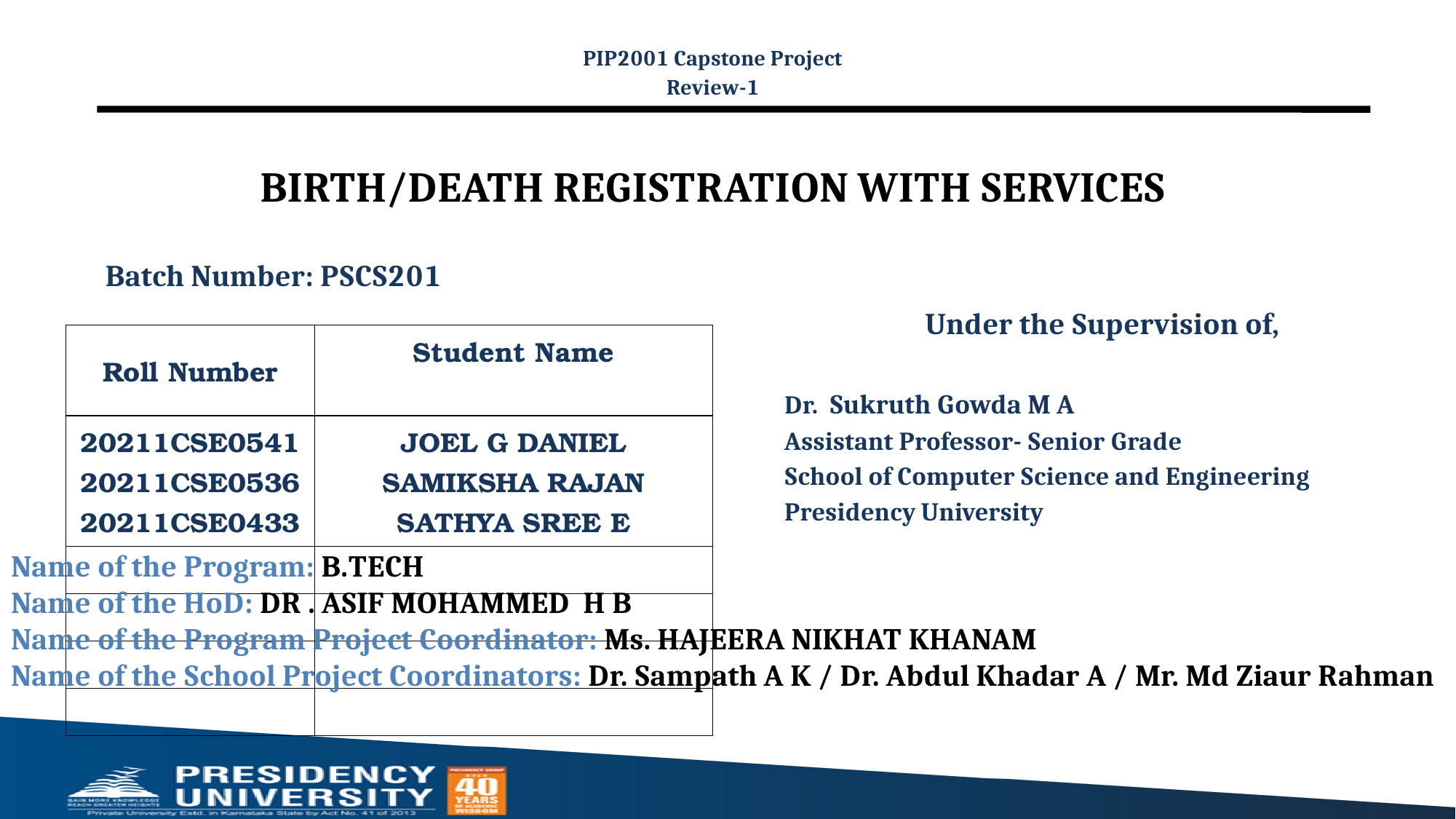

PIP2001 Capstone Project
Review-1
# BIRTH/DEATH REGISTRATION WITH SERVICES
Batch Number: PSCS201

Under the Supervision of,

Dr.  Sukruth Gowda M A
Assistant Professor- Senior Grade
School of Computer Science and Engineering
Presidency University

| Roll Number | Student Name |
| --- | --- |
| 20211CSE0541 20211CSE0536 20211CSE0433 | JOEL G DANIEL SAMIKSHA RAJAN SATHYA SREE E |
|  |  |
|  |  |
|  |  |
|  |  |
Name of the Program: B.TECH
Name of the HoD: DR . ASIF MOHAMMED  H B
Name of the Program Project Coordinator: Ms. HAJEERA NIKHAT KHANAM
Name of the School Project Coordinators: Dr. Sampath A K / Dr. Abdul Khadar A / Mr. Md Ziaur Rahman